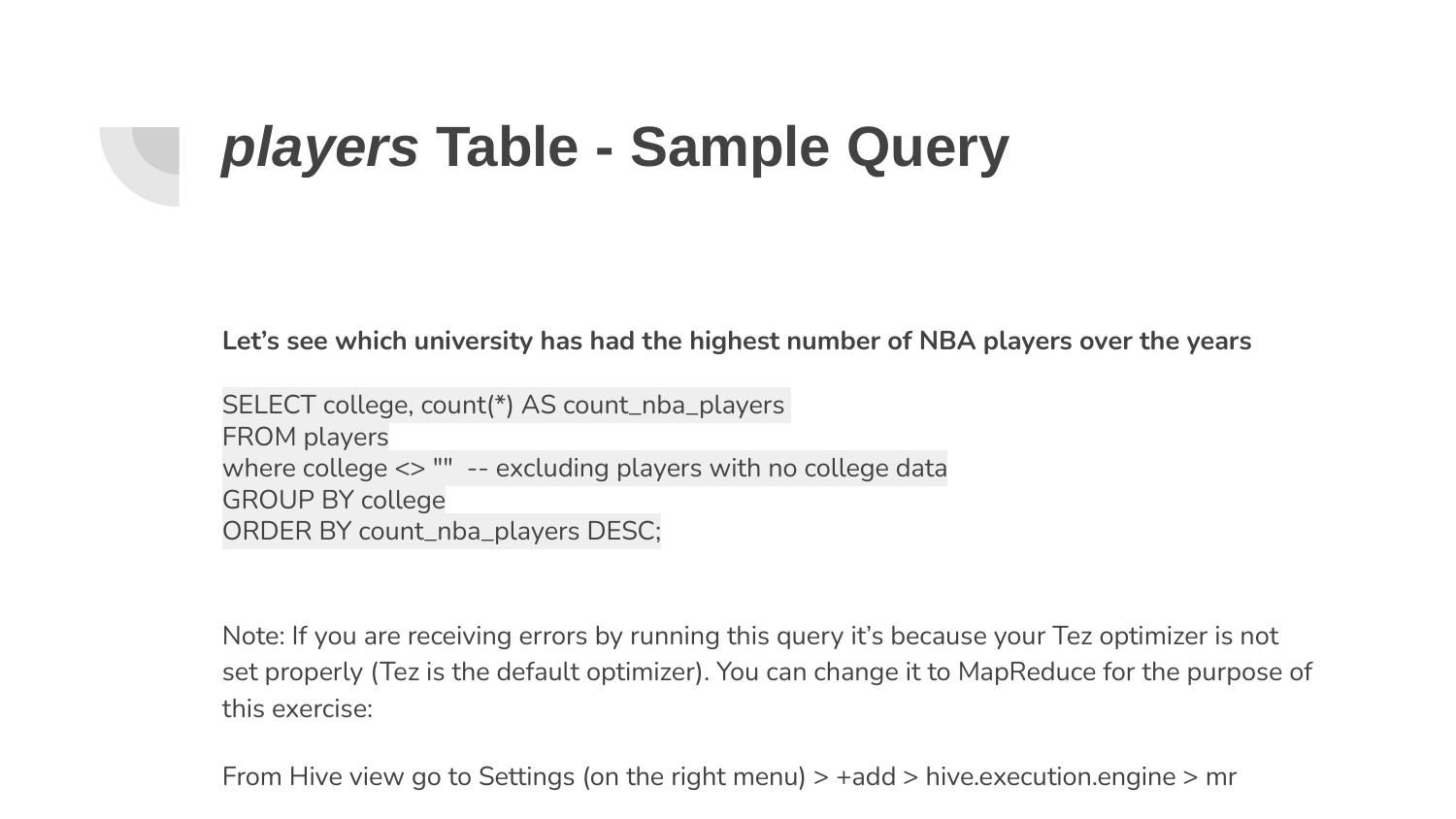

# players Table - Sample Query
Let’s see which university has had the highest number of NBA players over the years
SELECT college, count(*) AS count_nba_players
FROM players
where college <> ""  -- excluding players with no college data
GROUP BY college
ORDER BY count_nba_players DESC;

Note: If you are receiving errors by running this query it’s because your Tez optimizer is not set properly (Tez is the default optimizer). You can change it to MapReduce for the purpose of this exercise:
From Hive view go to Settings (on the right menu) > +add > hive.execution.engine > mr